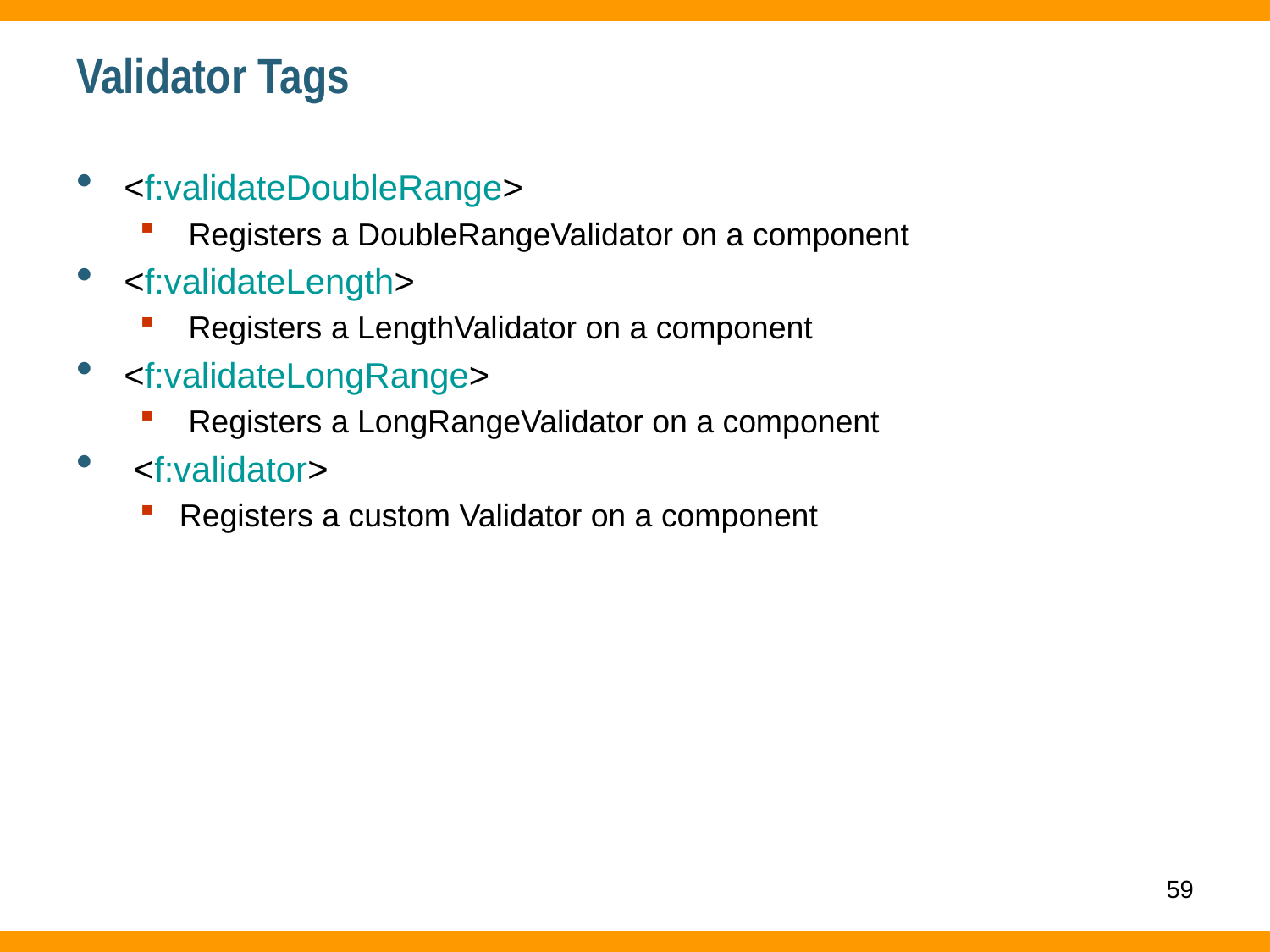

# Validator Tags
<f:validateDoubleRange>
 Registers a DoubleRangeValidator on a component
<f:validateLength>
 Registers a LengthValidator on a component
<f:validateLongRange>
 Registers a LongRangeValidator on a component
 <f:validator>
Registers a custom Validator on a component
59